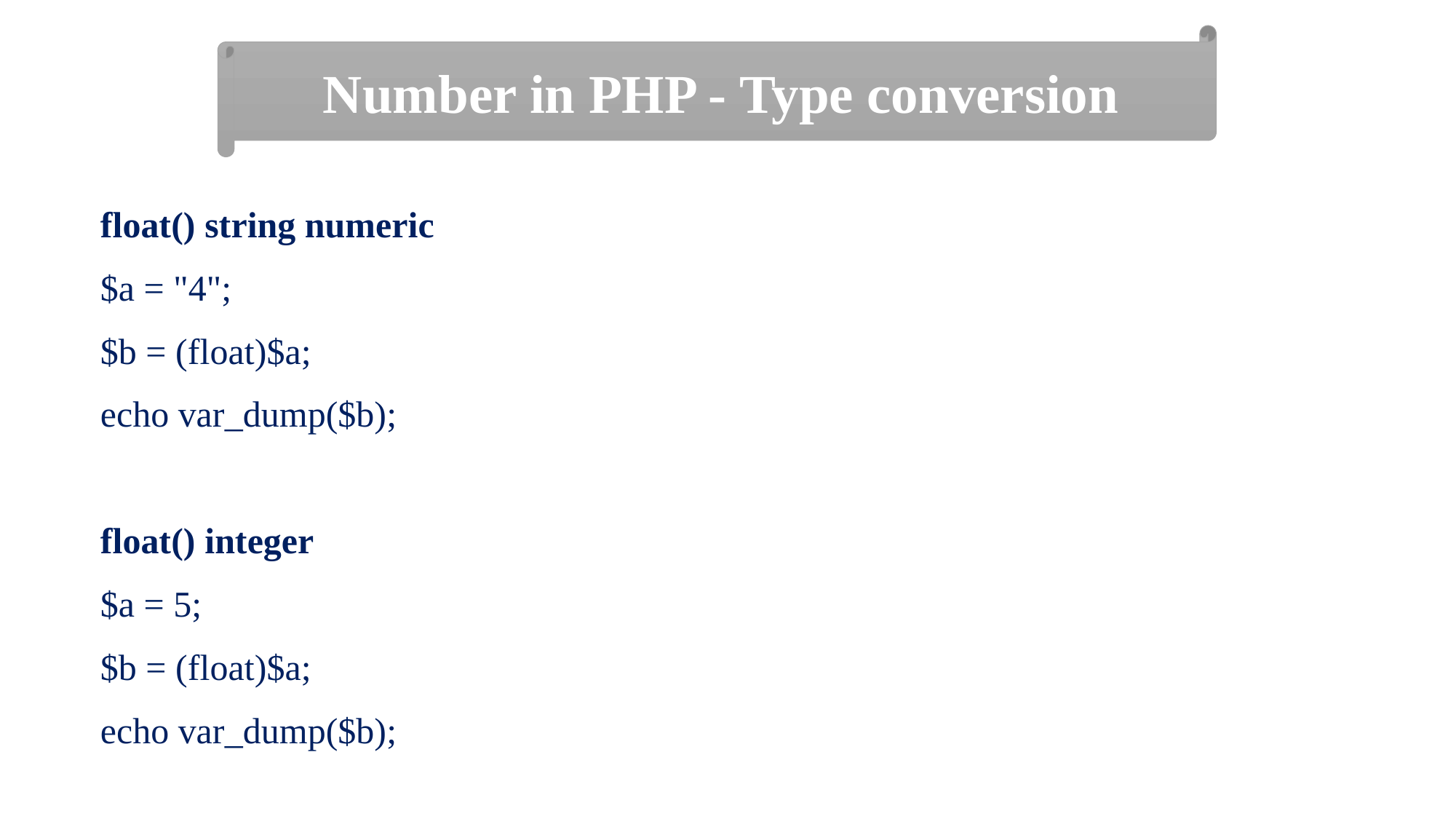

Number in PHP - Type conversion
float() string numeric
$a = "4";
$b = (float)$a;
echo var_dump($b);

float() integer
$a = 5;
$b = (float)$a;
echo var_dump($b);